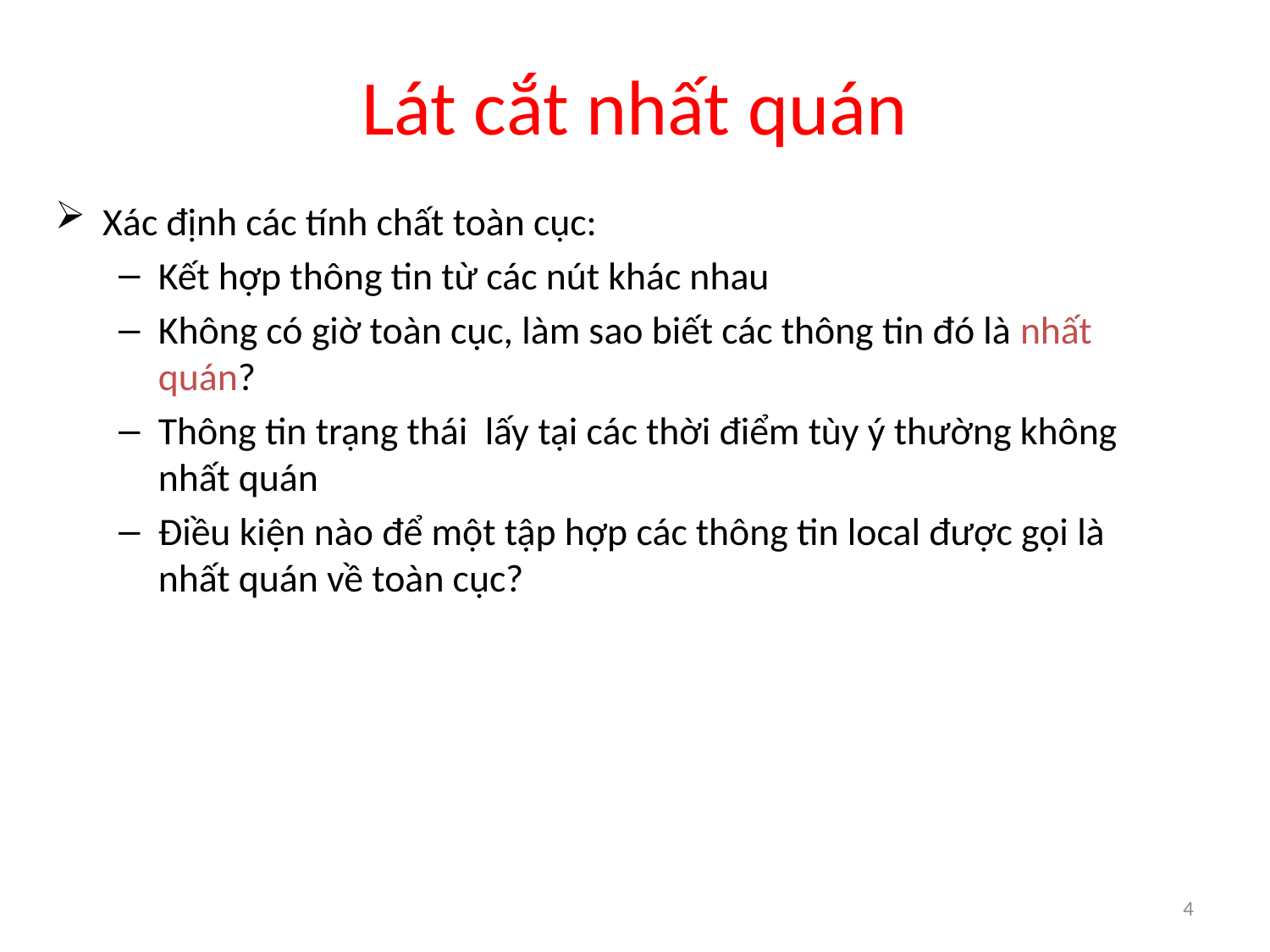

# Lát cắt nhất quán
Xác định các tính chất toàn cục:
Kết hợp thông tin từ các nút khác nhau
Không có giờ toàn cục, làm sao biết các thông tin đó là nhất quán?
Thông tin trạng thái  lấy tại các thời điểm tùy ý thường không nhất quán
Điều kiện nào để một tập hợp các thông tin local được gọi là nhất quán về toàn cục?
4